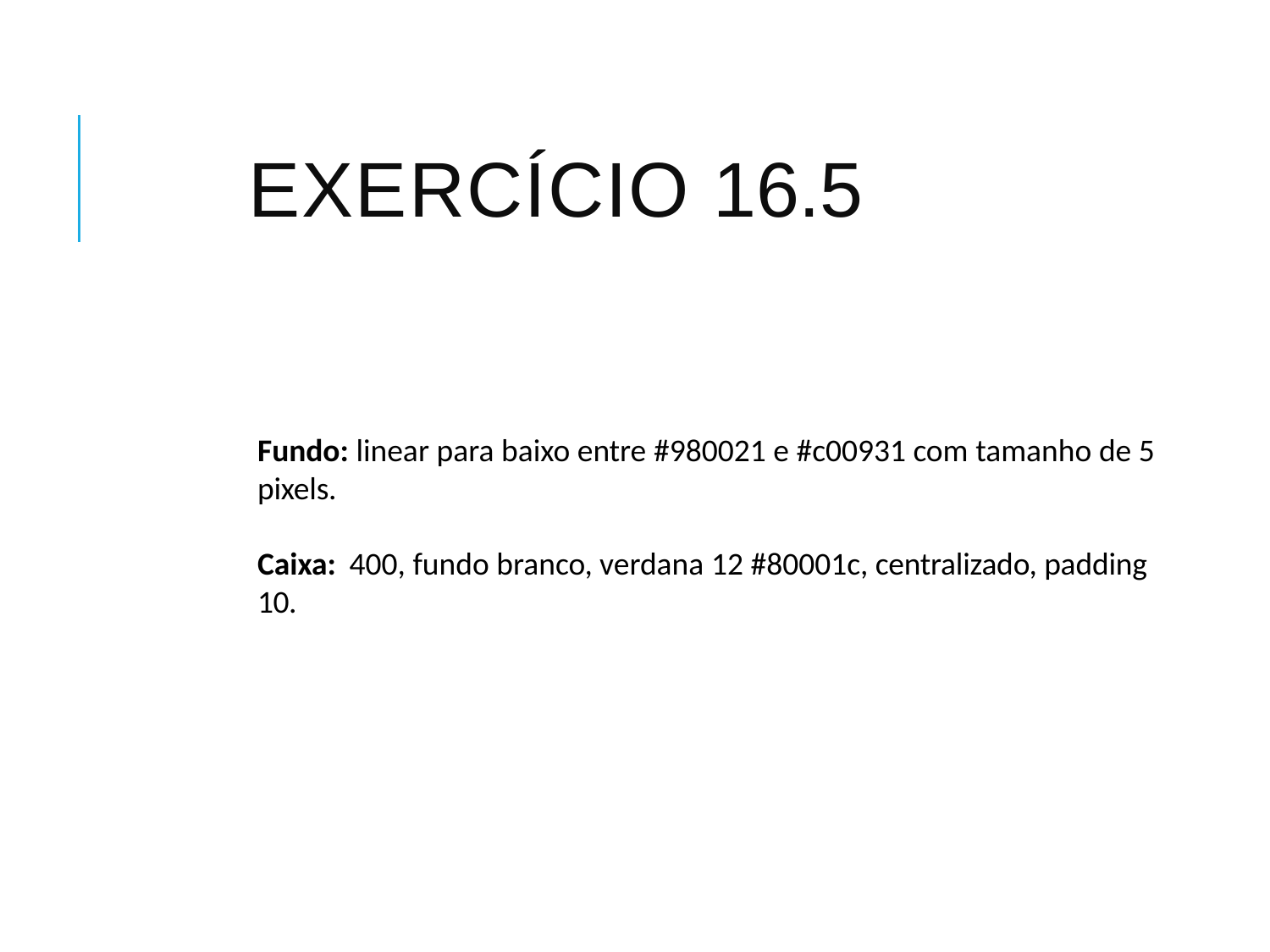

# Exercício 16.5
Fundo: linear para baixo entre #980021 e #c00931 com tamanho de 5 pixels.

Caixa: 400, fundo branco, verdana 12 #80001c, centralizado, padding 10.